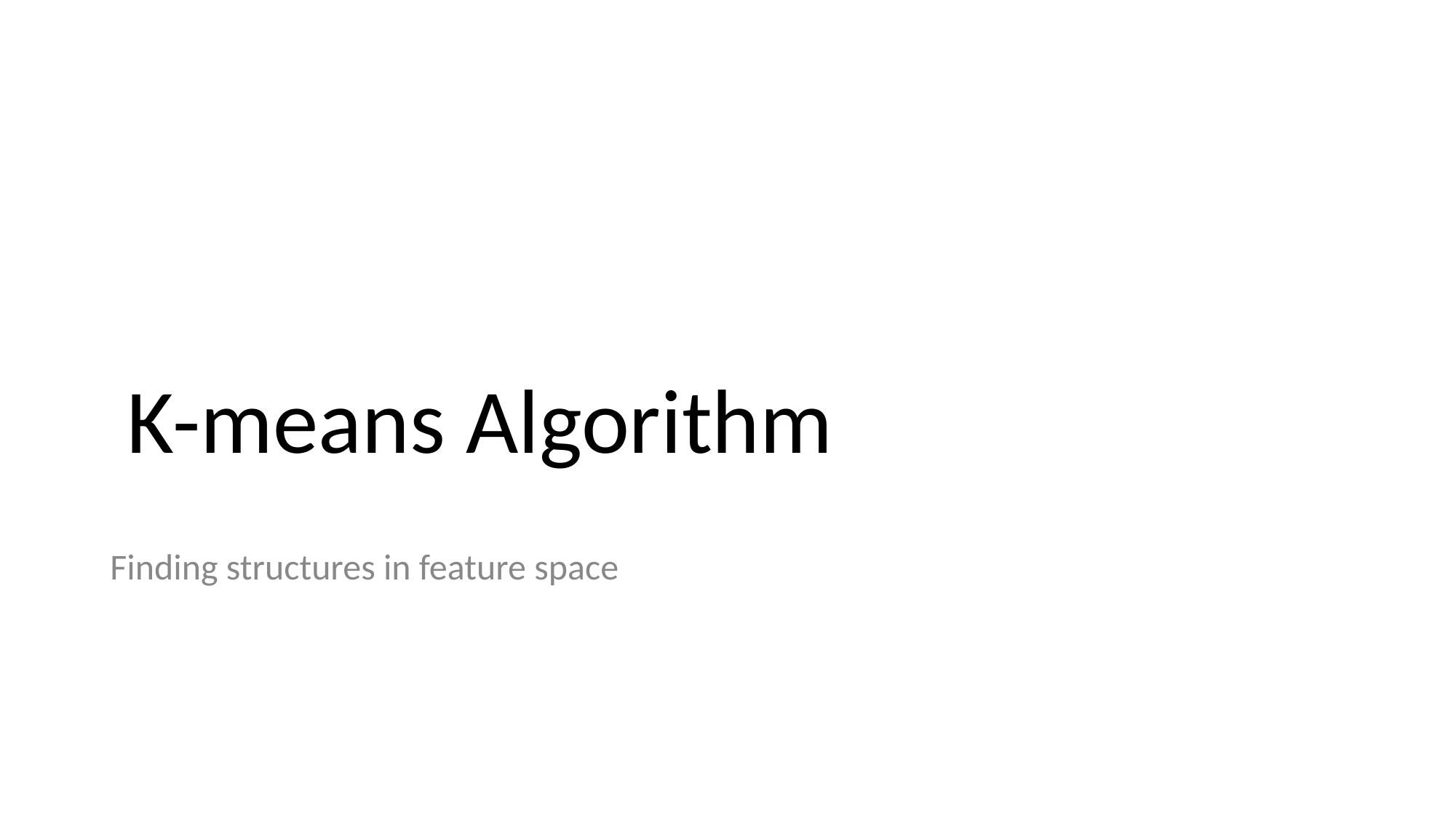

# K-means Algorithm
Finding structures in feature space